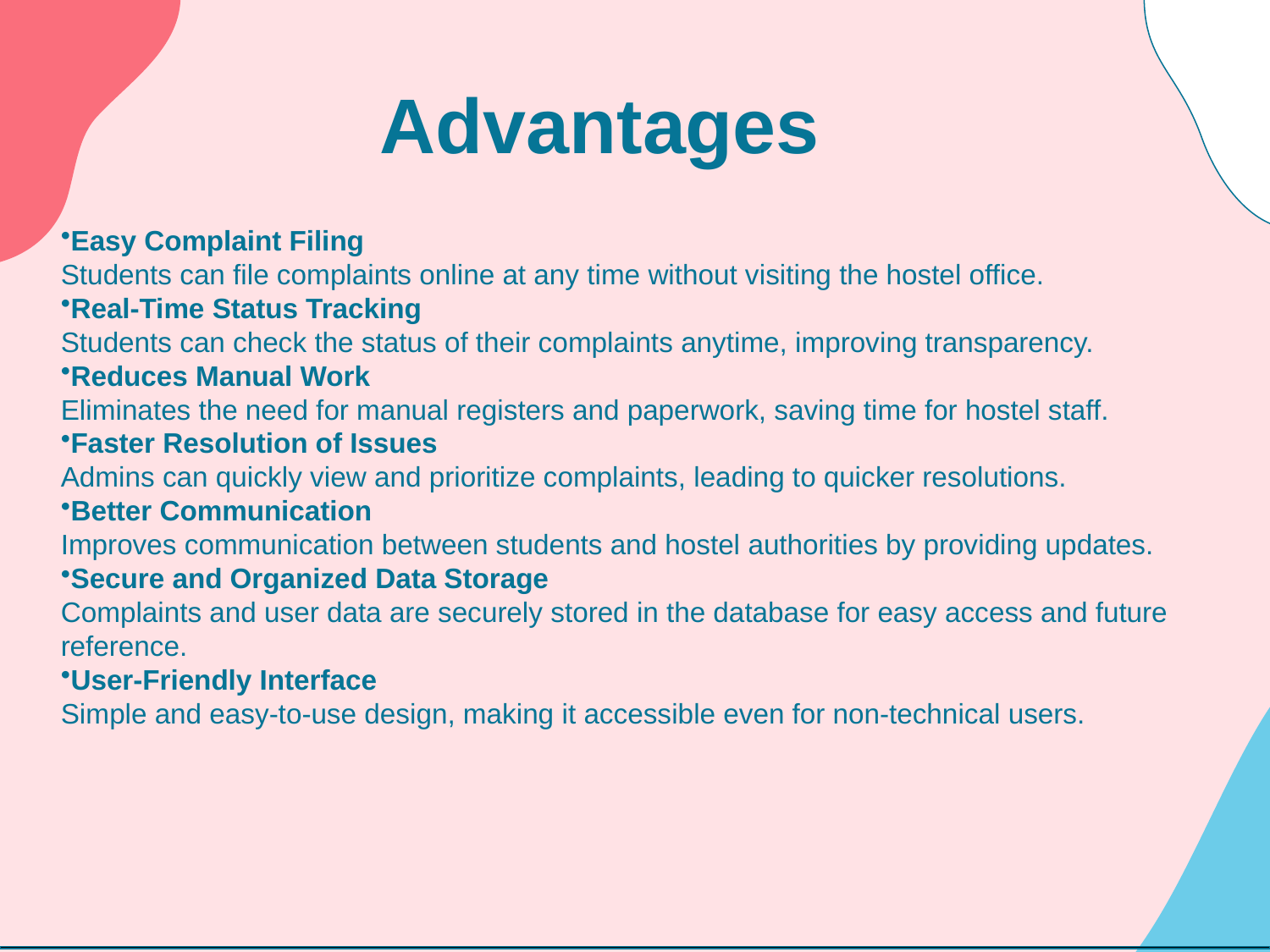

# Advantages
Results
Easy Complaint Filing
Students can file complaints online at any time without visiting the hostel office.
Real-Time Status Tracking
Students can check the status of their complaints anytime, improving transparency.
Reduces Manual Work
Eliminates the need for manual registers and paperwork, saving time for hostel staff.
Faster Resolution of Issues
Admins can quickly view and prioritize complaints, leading to quicker resolutions.
Better Communication
Improves communication between students and hostel authorities by providing updates.
Secure and Organized Data Storage
Complaints and user data are securely stored in the database for easy access and future reference.
User-Friendly Interface
Simple and easy-to-use design, making it accessible even for non-technical users.